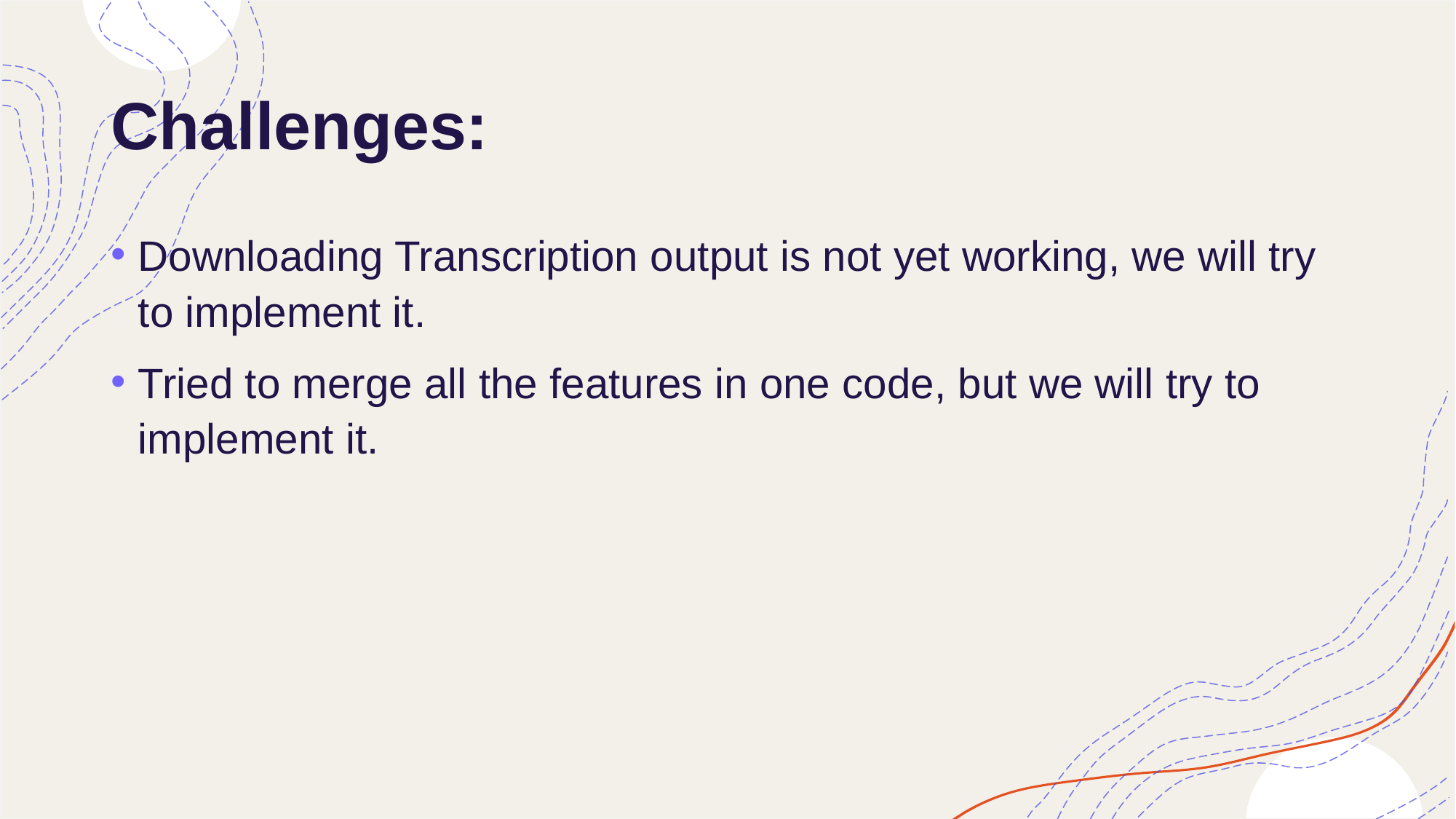

# Challenges:
Downloading Transcription output is not yet working, we will try to implement it.
Tried to merge all the features in one code, but we will try to implement it.